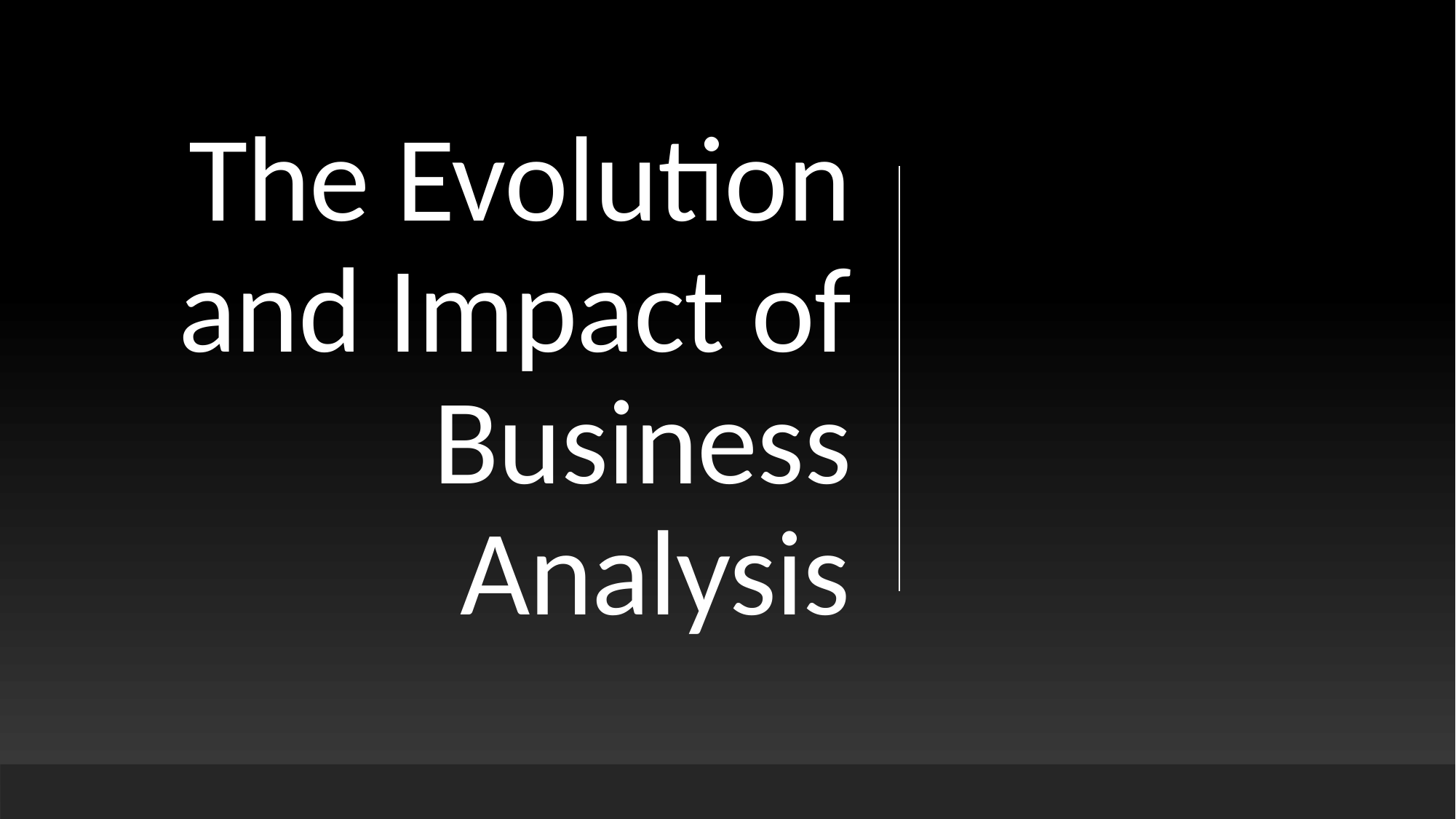

# The Evolution and Impact of Business Analysis